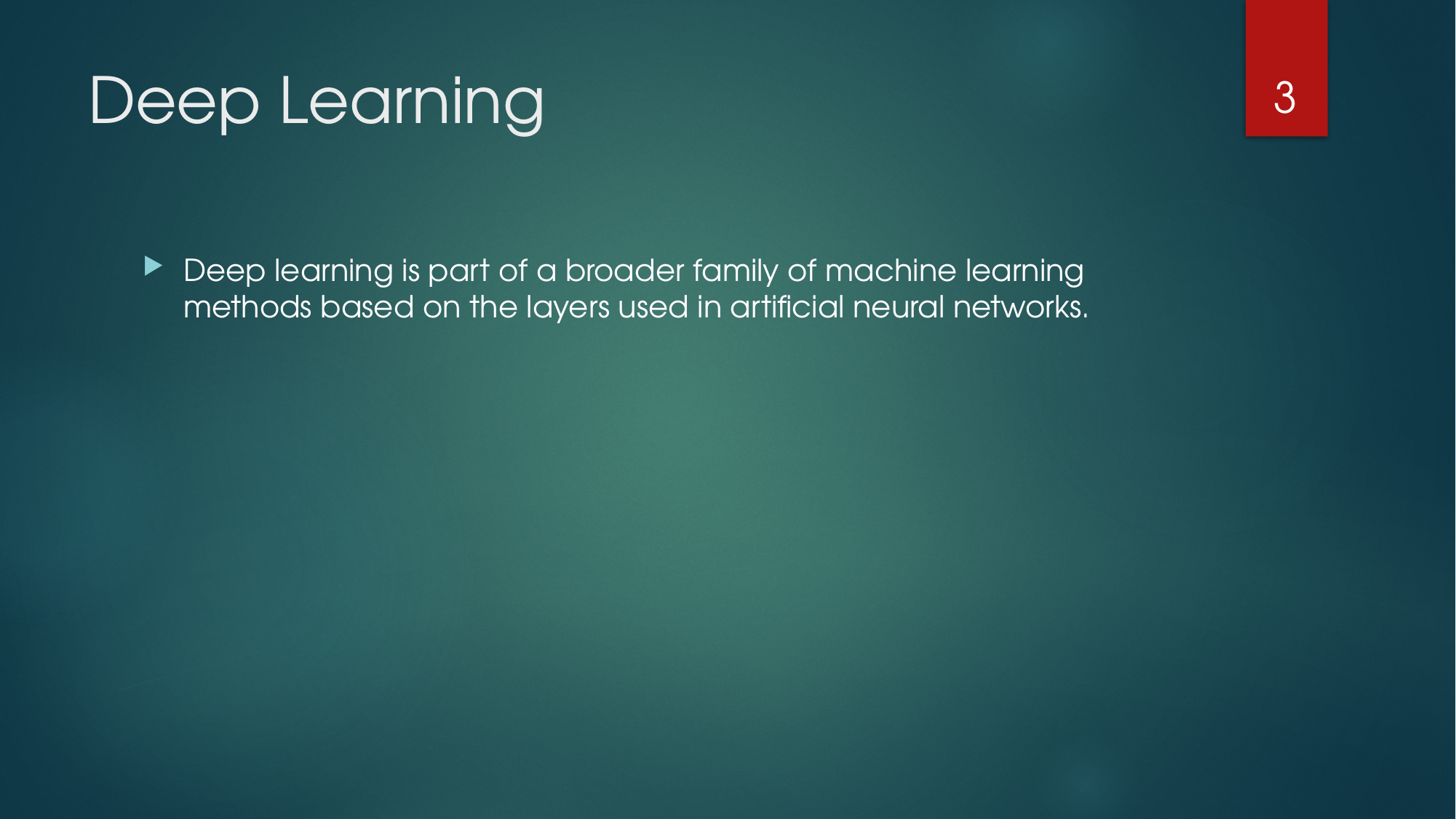

3
# Deep Learning
Deep learning is part of a broader family of machine learning methods based on the layers used in artificial neural networks.